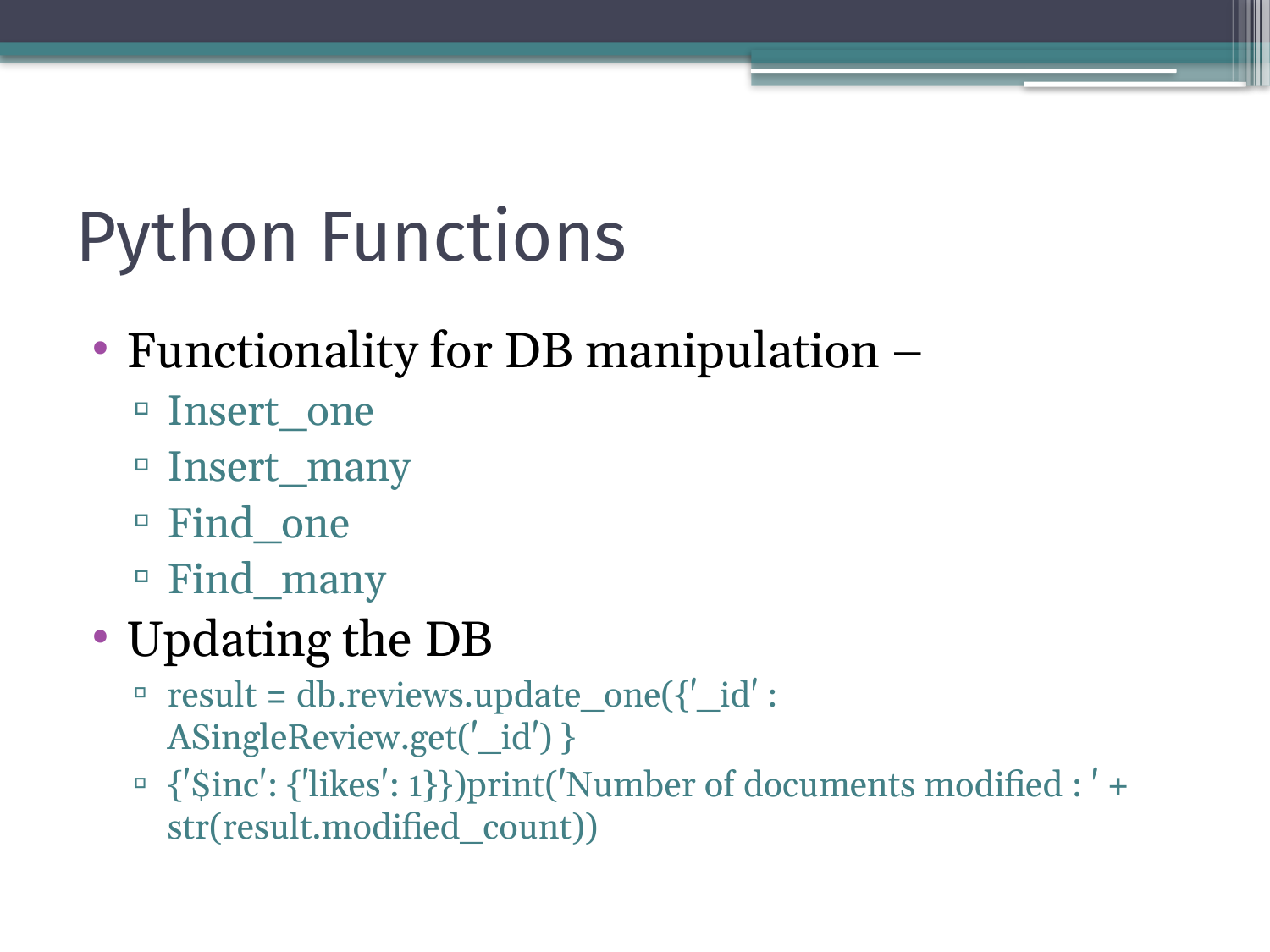

# Python Functions
Functionality for DB manipulation –
Insert_one
Insert_many
Find_one
Find_many
Updating the DB
result = db.reviews.update_one({'_id' : ASingleReview.get('_id') }
{'$inc': {'likes': 1}})print('Number of documents modified : ' + str(result.modified_count))